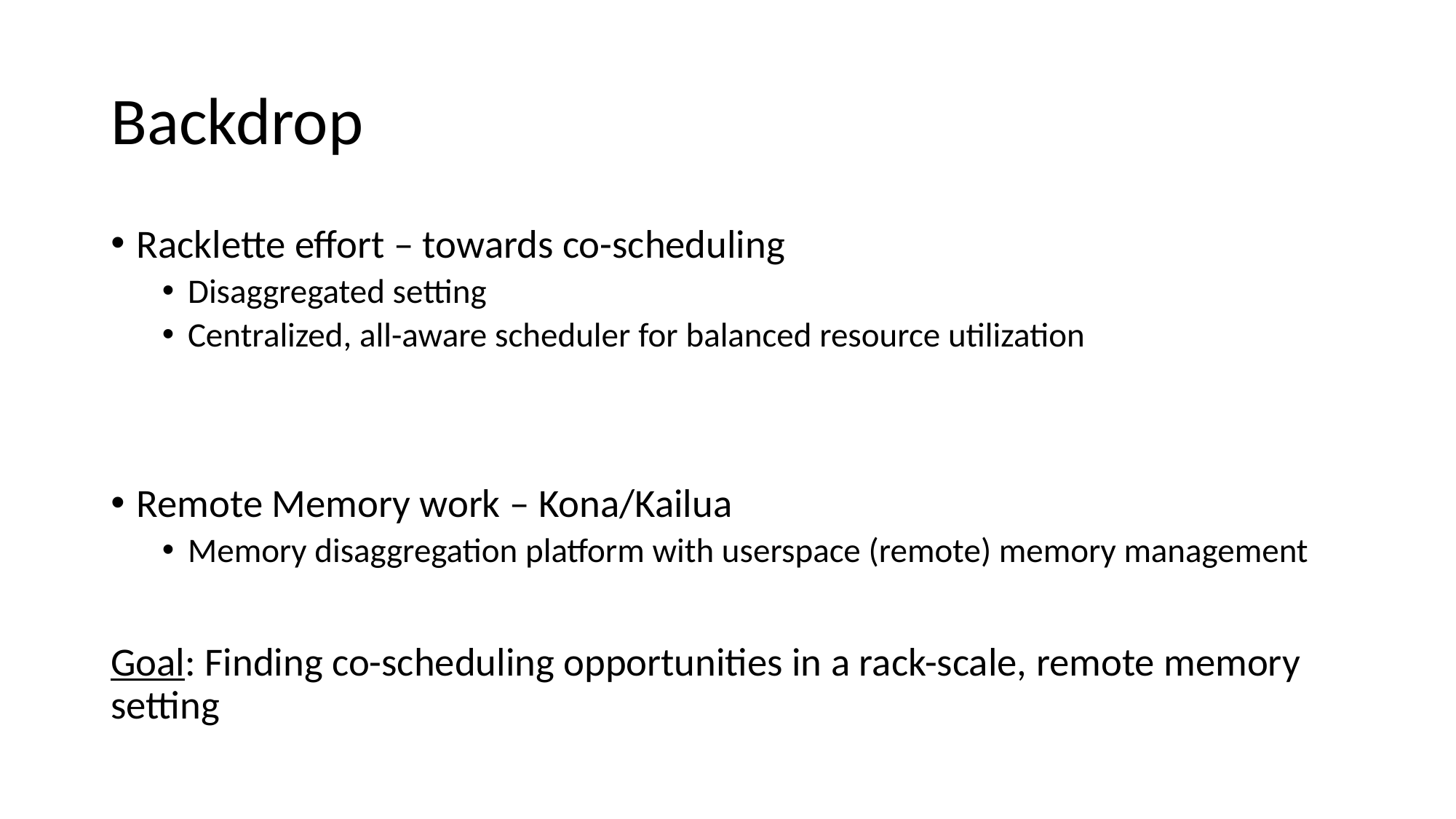

# Backdrop
Racklette effort – towards co-scheduling
Disaggregated setting
Centralized, all-aware scheduler for balanced resource utilization

Remote Memory work – Kona/Kailua
Memory disaggregation platform with userspace (remote) memory management

Goal: Finding co-scheduling opportunities in a rack-scale, remote memory setting